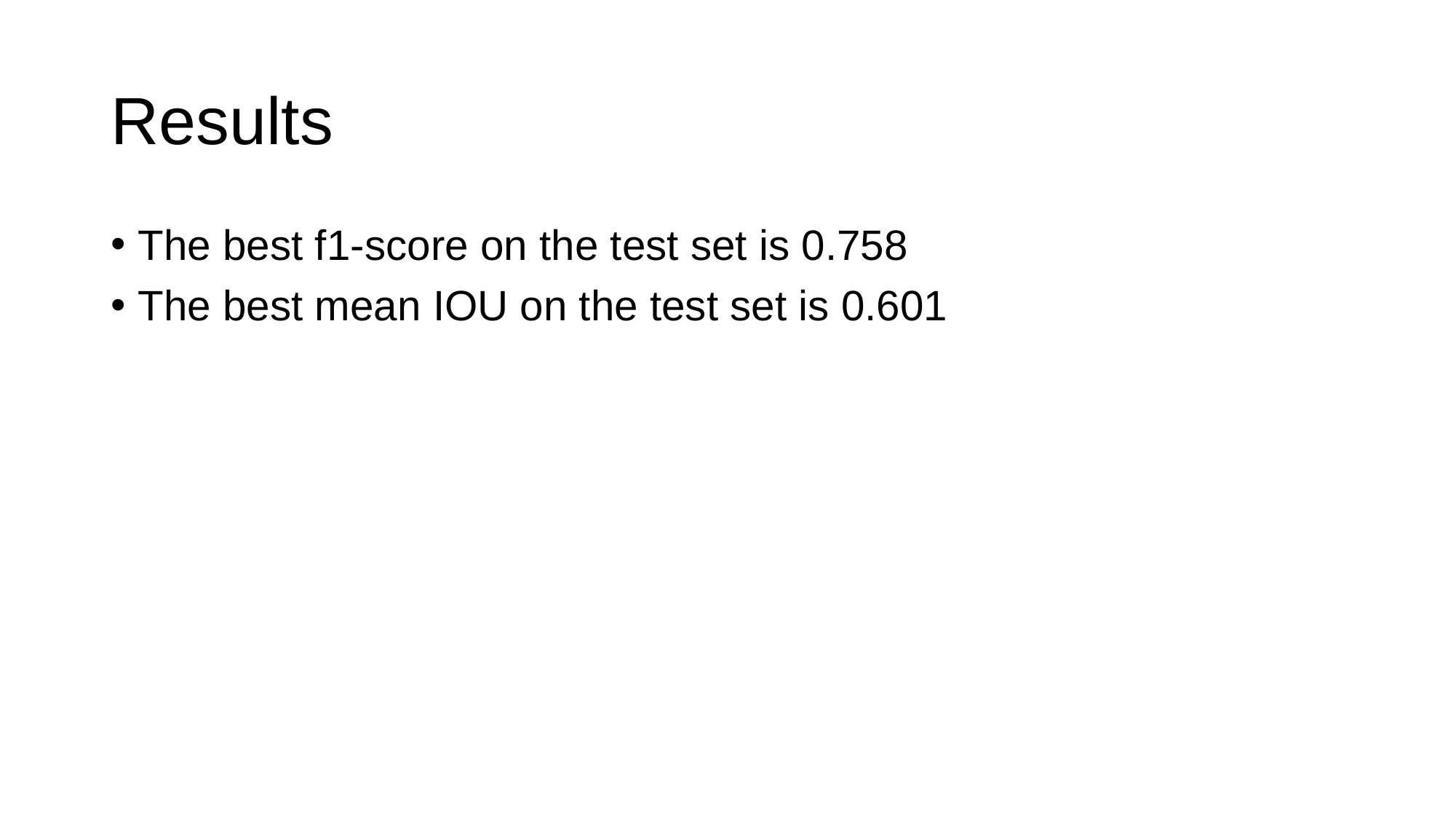

# Results
The best f1-score on the test set is 0.758
The best mean IOU on the test set is 0.601